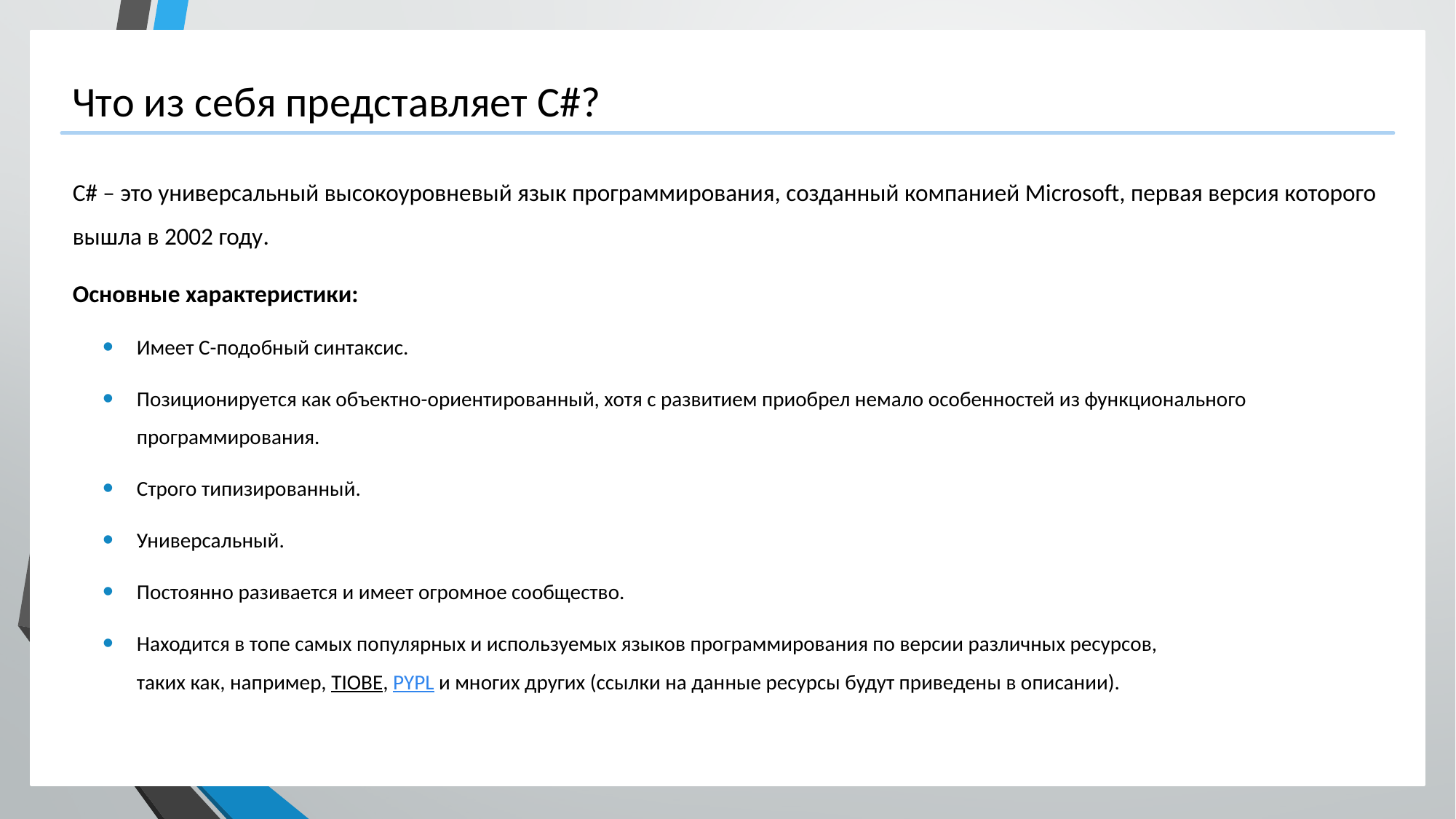

# Что из себя представляет C#?
C# – это универсальный высокоуровневый язык программирования, созданный компанией Microsoft, первая версия которого вышла в 2002 году.
Основные характеристики:
Имеет C-подобный синтаксис.
Позиционируется как объектно-ориентированный, хотя с развитием приобрел немало особенностей из функционального программирования.
Строго типизированный.
Универсальный.
Постоянно разивается и имеет огромное сообщество.
Находится в топе самых популярных и используемых языков программирования по версии различных ресурсов,                                               таких как, например, TIOBE, PYPL и многих других (ссылки на данные ресурсы будут приведены в описании).